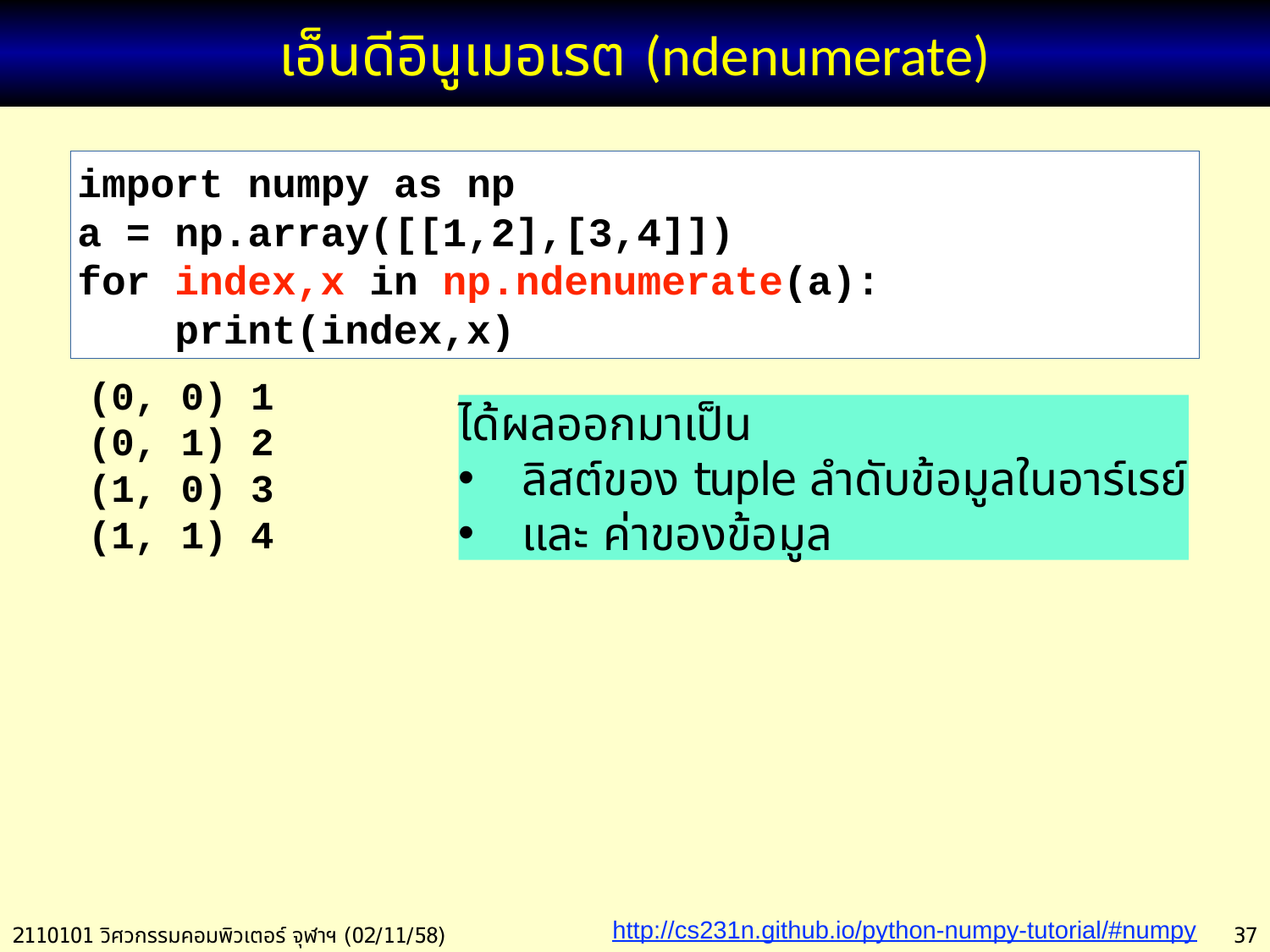

# เอ็นดีอินูเมอเรต (ndenumerate)
import numpy as np
a = np.array([[1,2],[3,4]])
for index,x in np.ndenumerate(a):
    print(index,x)
(0, 0) 1
(0, 1) 2
(1, 0) 3
(1, 1) 4
ได้ผลออกมาเป็น
ลิสต์ของ tuple ลำดับข้อมูลในอาร์เรย์
และ ค่าของข้อมูล
http://cs231n.github.io/python-numpy-tutorial/#numpy